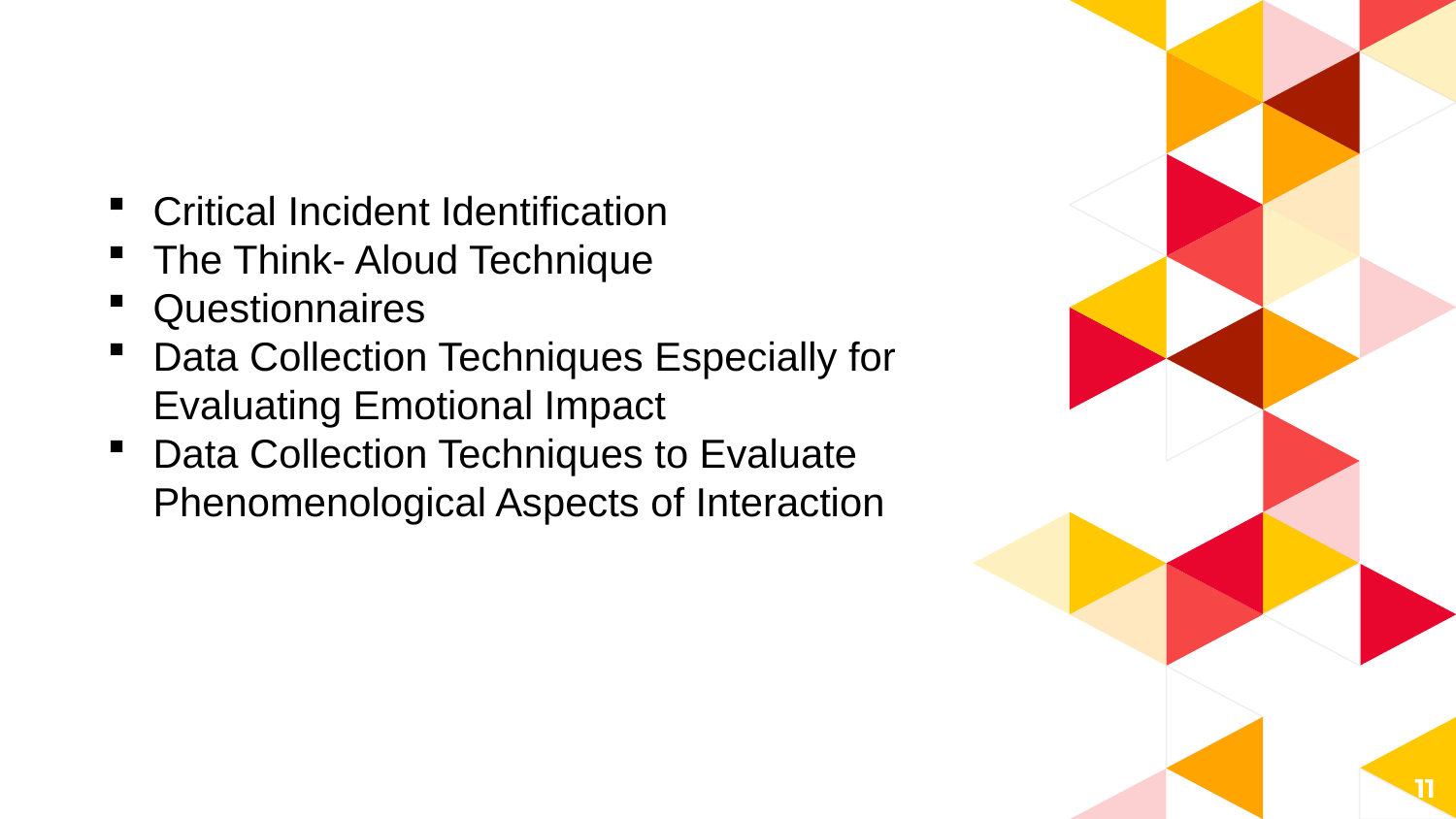

Critical Incident Identification
The Think- Aloud Technique
Questionnaires
Data Collection Techniques Especially for Evaluating Emotional Impact
Data Collection Techniques to Evaluate Phenomenological Aspects of Interaction

11